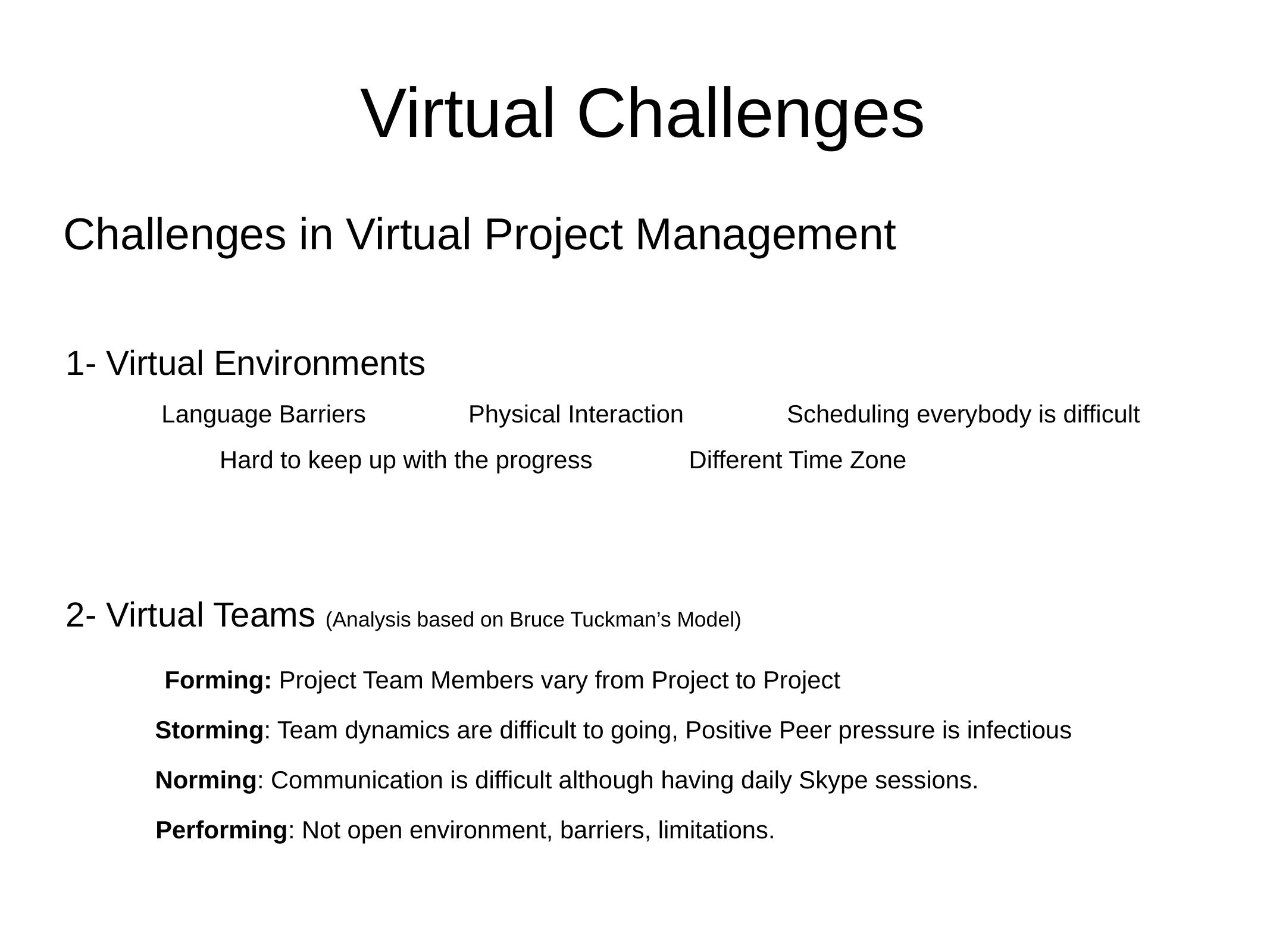

# Virtual Challenges
Challenges in Virtual Project Management
1- Virtual Environments
Language Barriers
Physical Interaction
Scheduling everybody is difficult
Hard to keep up with the progress
Different Time Zone
2- Virtual Teams (Analysis based on Bruce Tuckman’s Model)

Forming: Project Team Members vary from Project to Project
Storming: Team dynamics are difficult to going, Positive Peer pressure is infectious
Norming: Communication is difficult although having daily Skype sessions.
Performing: Not open environment, barriers, limitations.